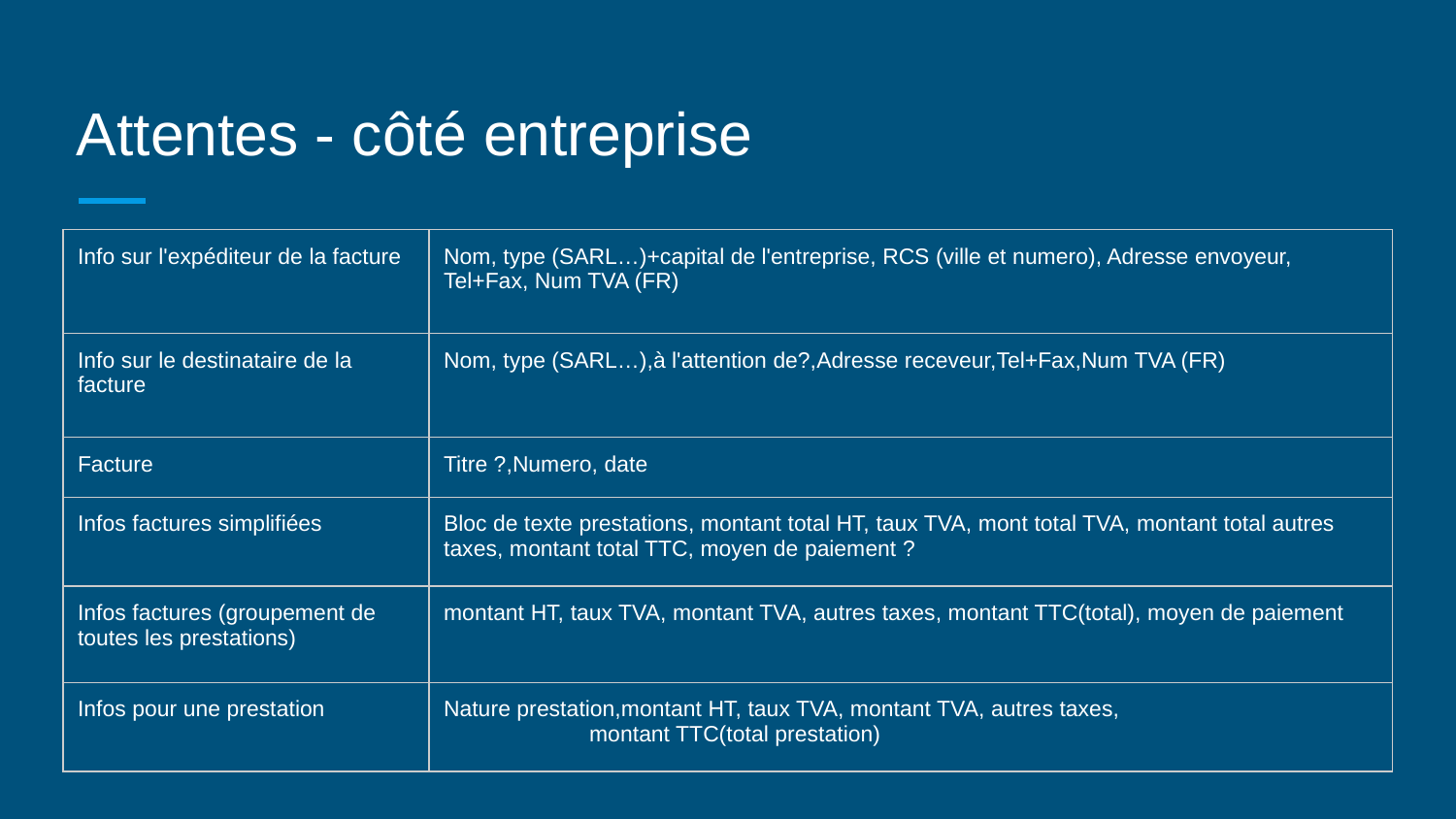

# Attentes - côté entreprise
| Info sur l'expéditeur de la facture | Nom, type (SARL…)+capital de l'entreprise, RCS (ville et numero), Adresse envoyeur, Tel+Fax, Num TVA (FR) |
| --- | --- |
| Info sur le destinataire de la facture | Nom, type (SARL…),à l'attention de?,Adresse receveur,Tel+Fax,Num TVA (FR) |
| Facture | Titre ?,Numero, date |
| Infos factures simplifiées | Bloc de texte prestations, montant total HT, taux TVA, mont total TVA, montant total autres taxes, montant total TTC, moyen de paiement ? |
| Infos factures (groupement de toutes les prestations) | montant HT, taux TVA, montant TVA, autres taxes, montant TTC(total), moyen de paiement |
| Infos pour une prestation | Nature prestation,montant HT, taux TVA, montant TVA, autres taxes, montant TTC(total prestation) |